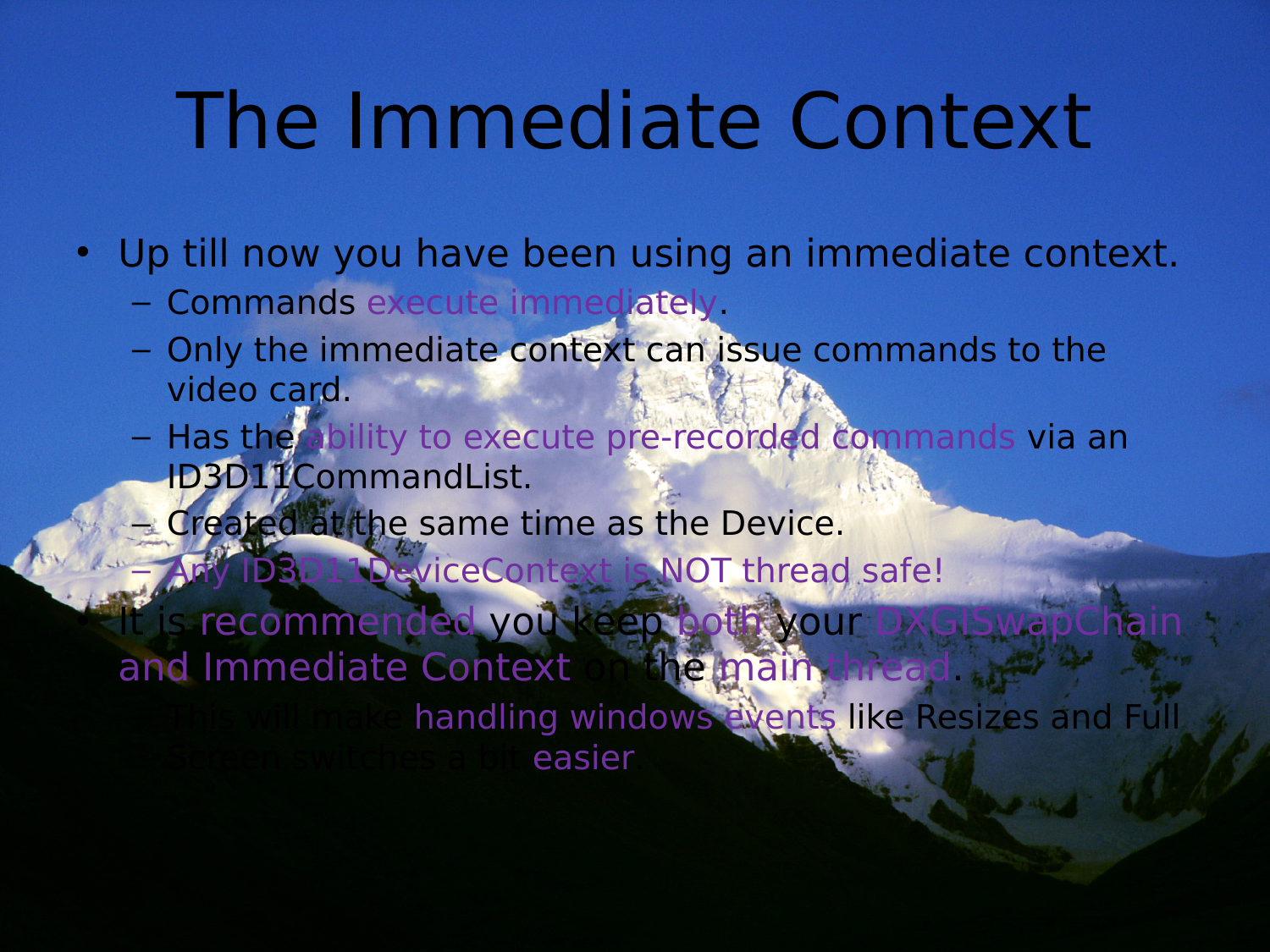

# The Immediate Context
Up till now you have been using an immediate context.
Commands execute immediately.
Only the immediate context can issue commands to the video card.
Has the ability to execute pre-recorded commands via an ID3D11CommandList.
Created at the same time as the Device.
Any ID3D11DeviceContext is NOT thread safe!
It is recommended you keep both your DXGISwapChain and Immediate Context on the main thread.
This will make handling windows events like Resizes and Full Screen switches a bit easier.